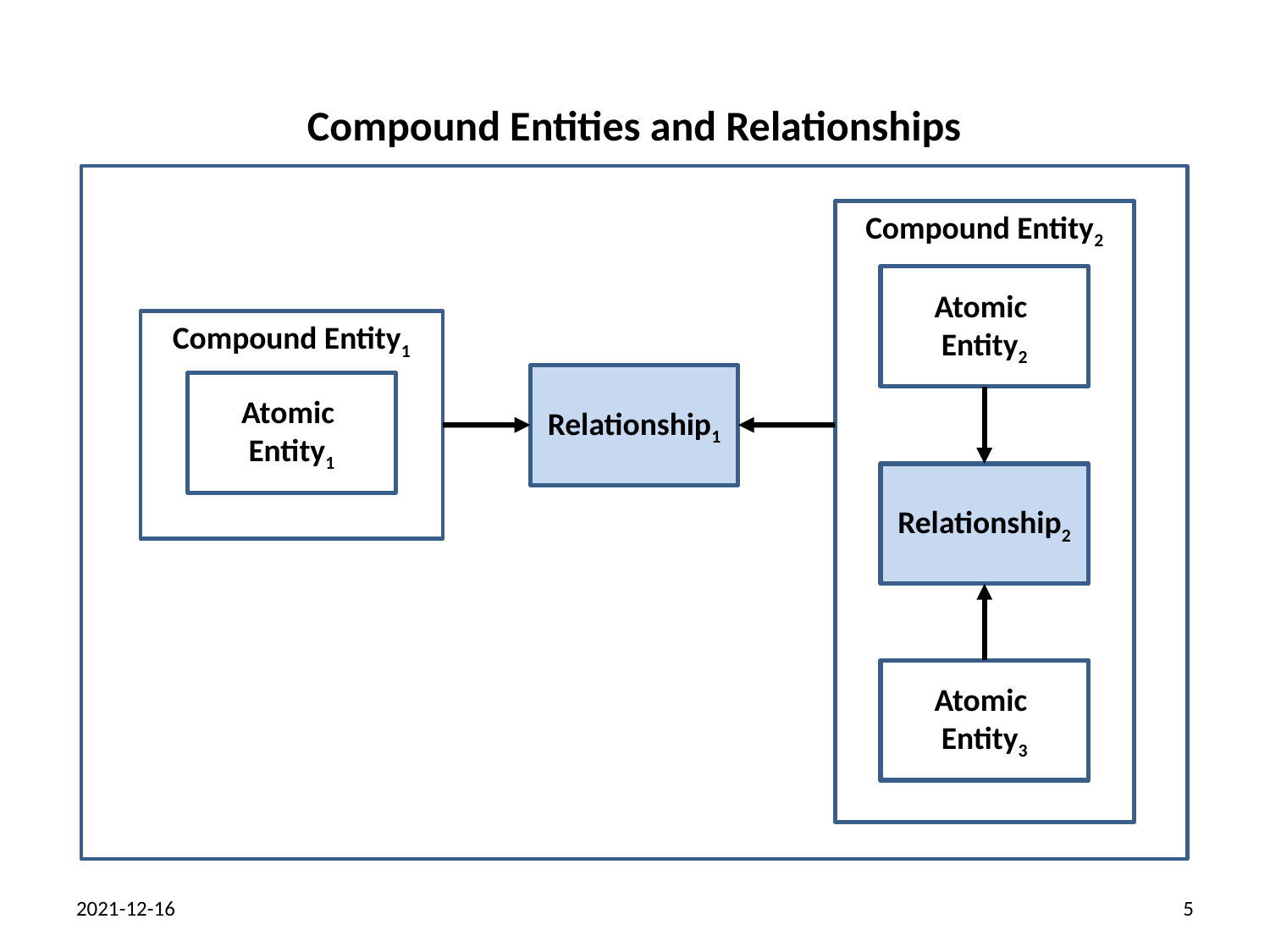

Compound Entities and Relationships

Compound Entity2
Atomic  Entity2
Compound Entity1
Relationship1
Atomic  Entity1
Relationship2
Atomic  Entity3
2021-12-16
5